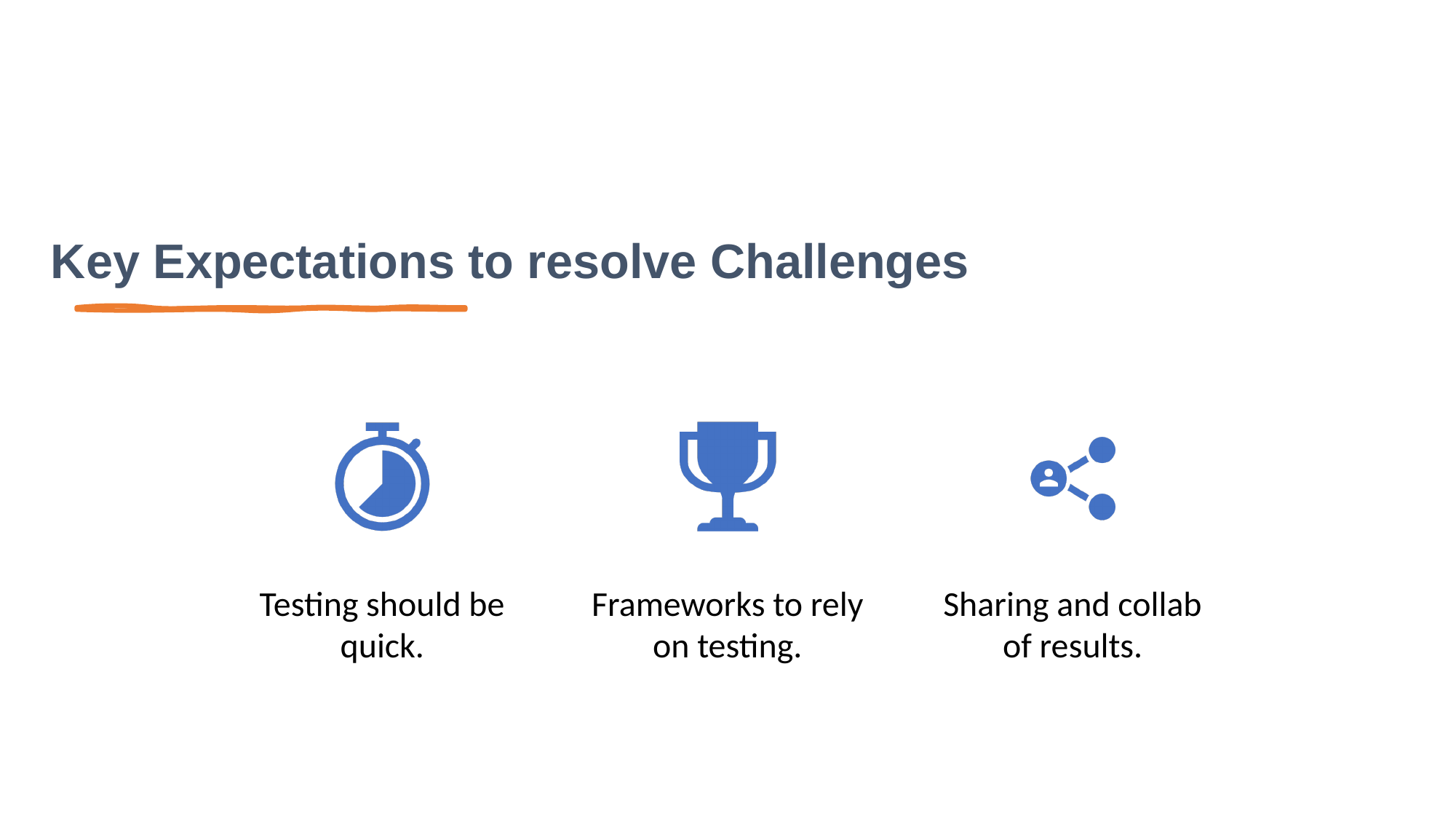

# Key Expectations to resolve Challenges

Testing should be quick.
Frameworks to rely on testing.
Sharing and collab of results.